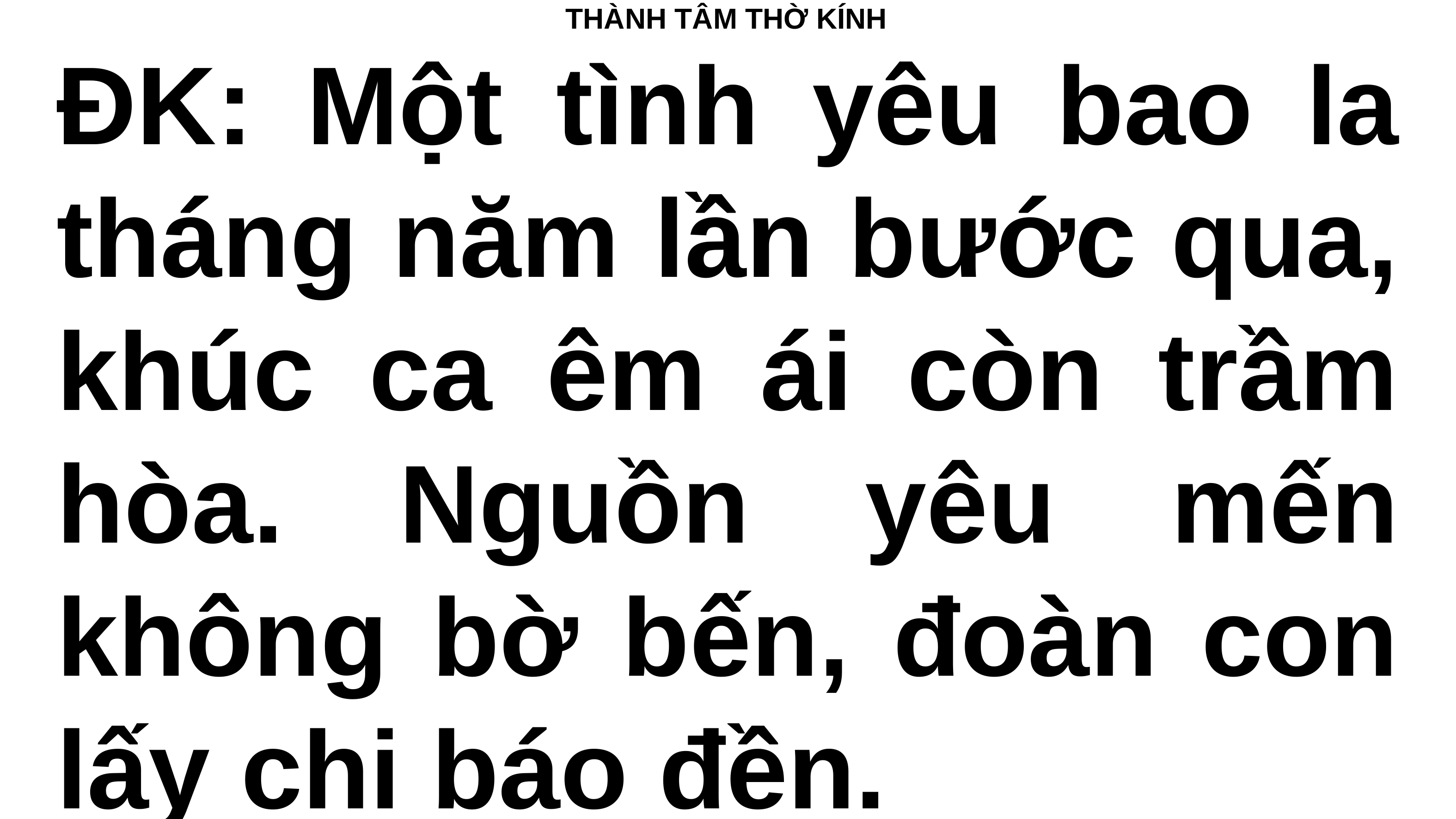

# THÀNH TÂM THỜ KÍNH
ĐK: Một tình yêu bao la tháng năm lần bước qua, khúc ca êm ái còn trầm hòa. Nguồn yêu mến không bờ bến, đoàn con lấy chi báo đền.